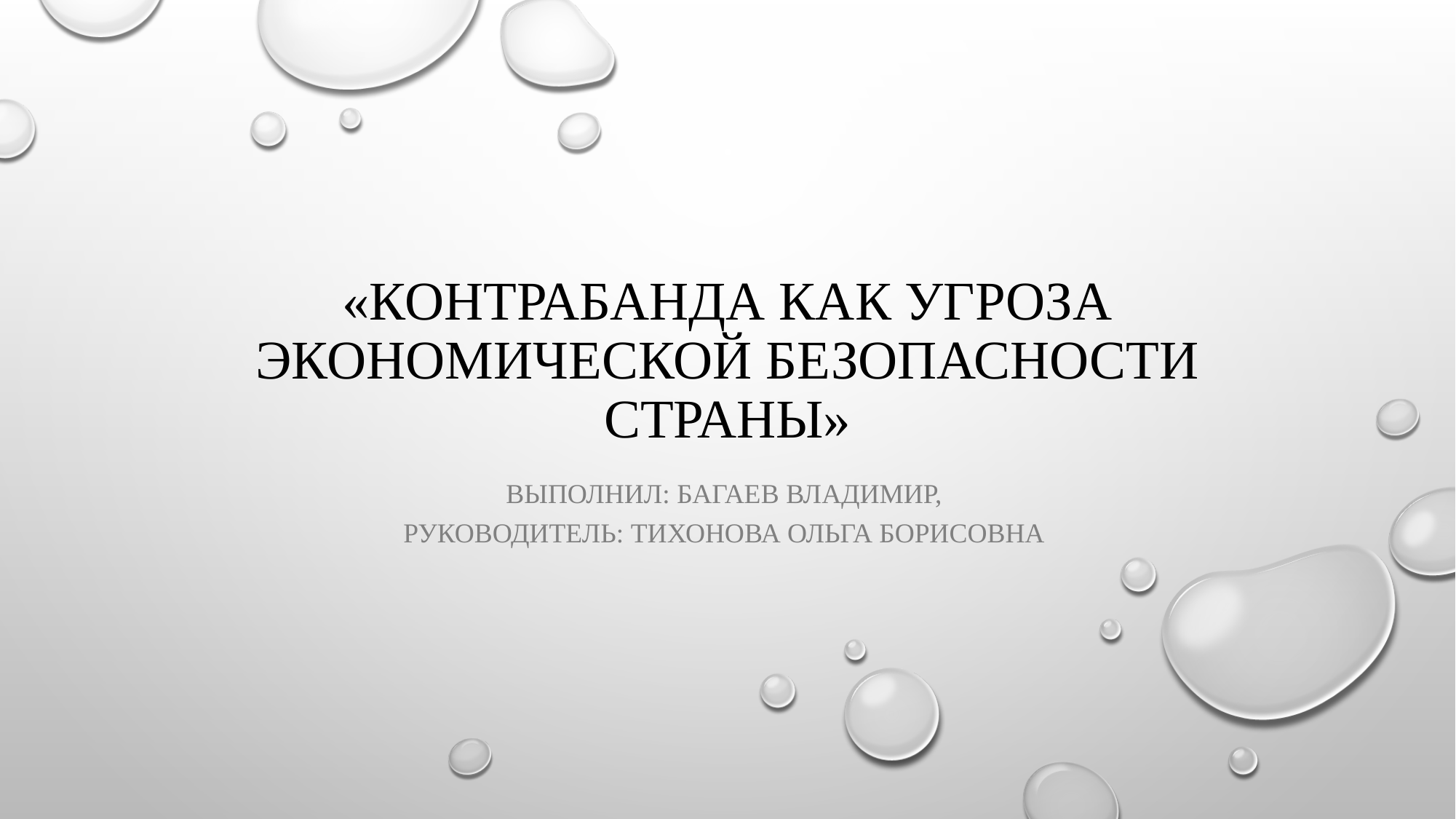

# «Контрабанда как угроза экономической безопасности страны»
Выполнил: Багаев Владимир,
Руководитель: Тихонова ольга Борисовна